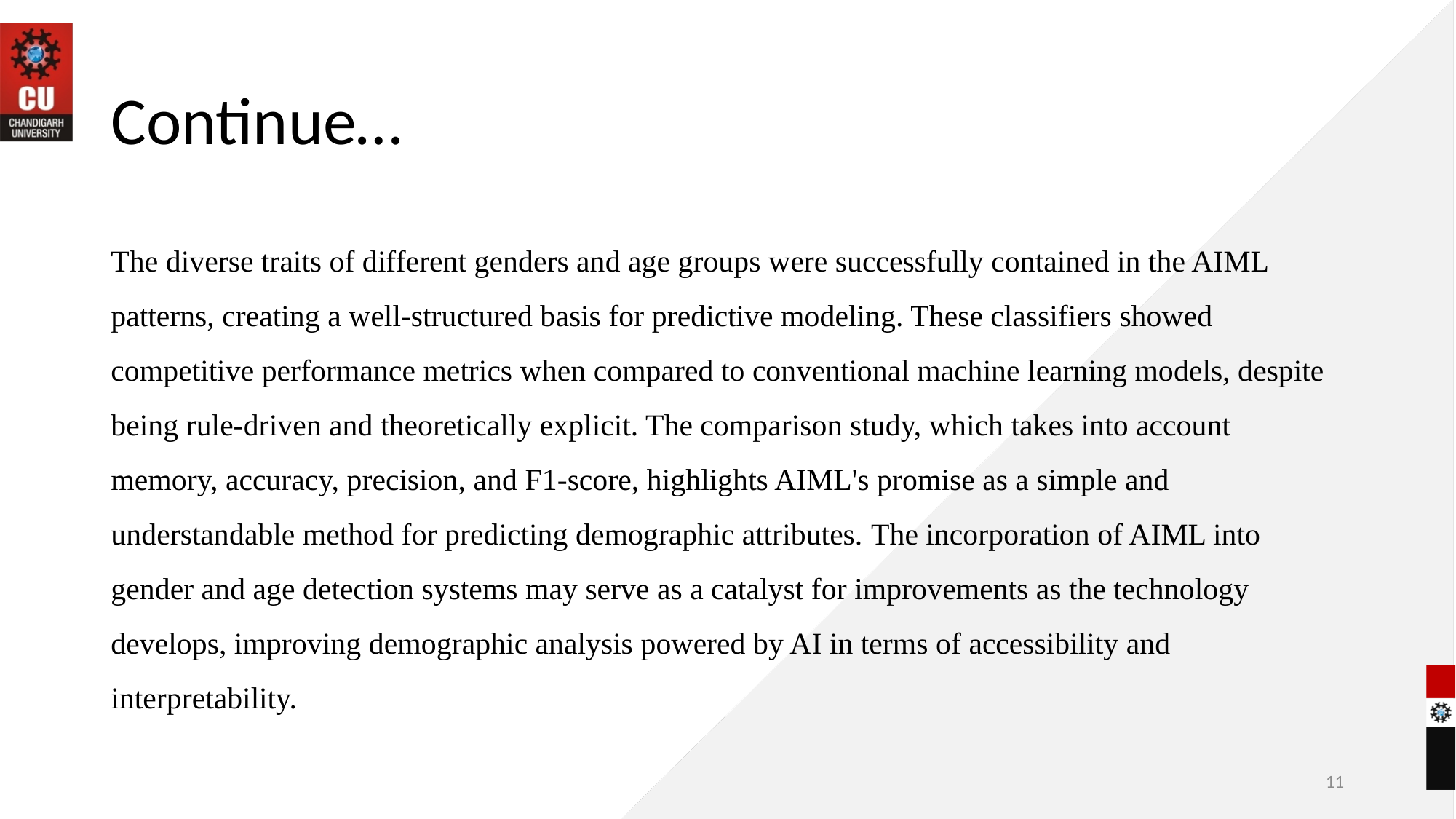

# Continue…
The diverse traits of different genders and age groups were successfully contained in the AIML patterns, creating a well-structured basis for predictive modeling. These classifiers showed competitive performance metrics when compared to conventional machine learning models, despite being rule-driven and theoretically explicit. The comparison study, which takes into account memory, accuracy, precision, and F1-score, highlights AIML's promise as a simple and understandable method for predicting demographic attributes. The incorporation of AIML into gender and age detection systems may serve as a catalyst for improvements as the technology develops, improving demographic analysis powered by AI in terms of accessibility and interpretability.

11